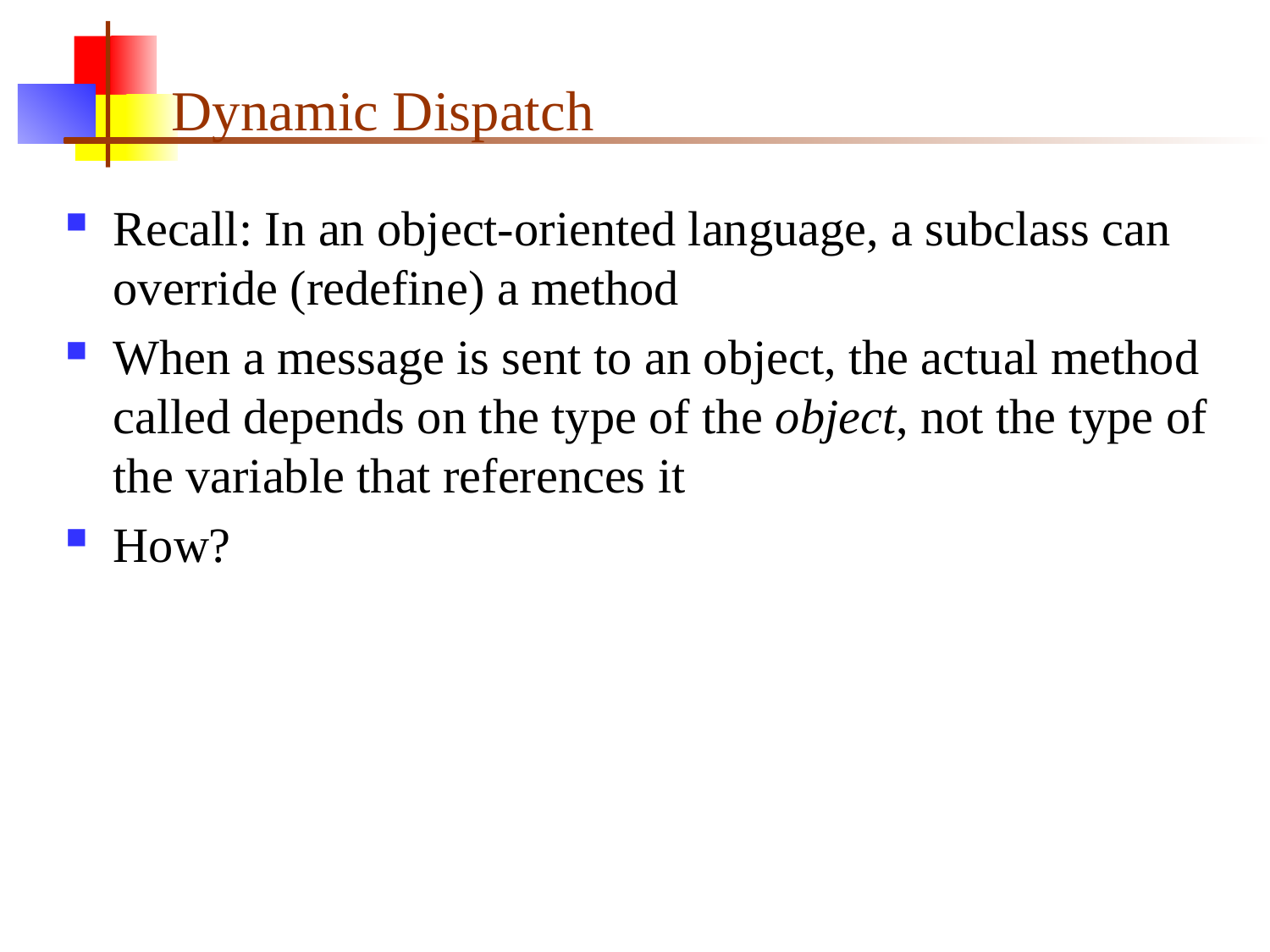

# Dynamic Dispatch
Recall: In an object-oriented language, a subclass can override (redefine) a method
When a message is sent to an object, the actual method called depends on the type of the object, not the type of the variable that references it
How?